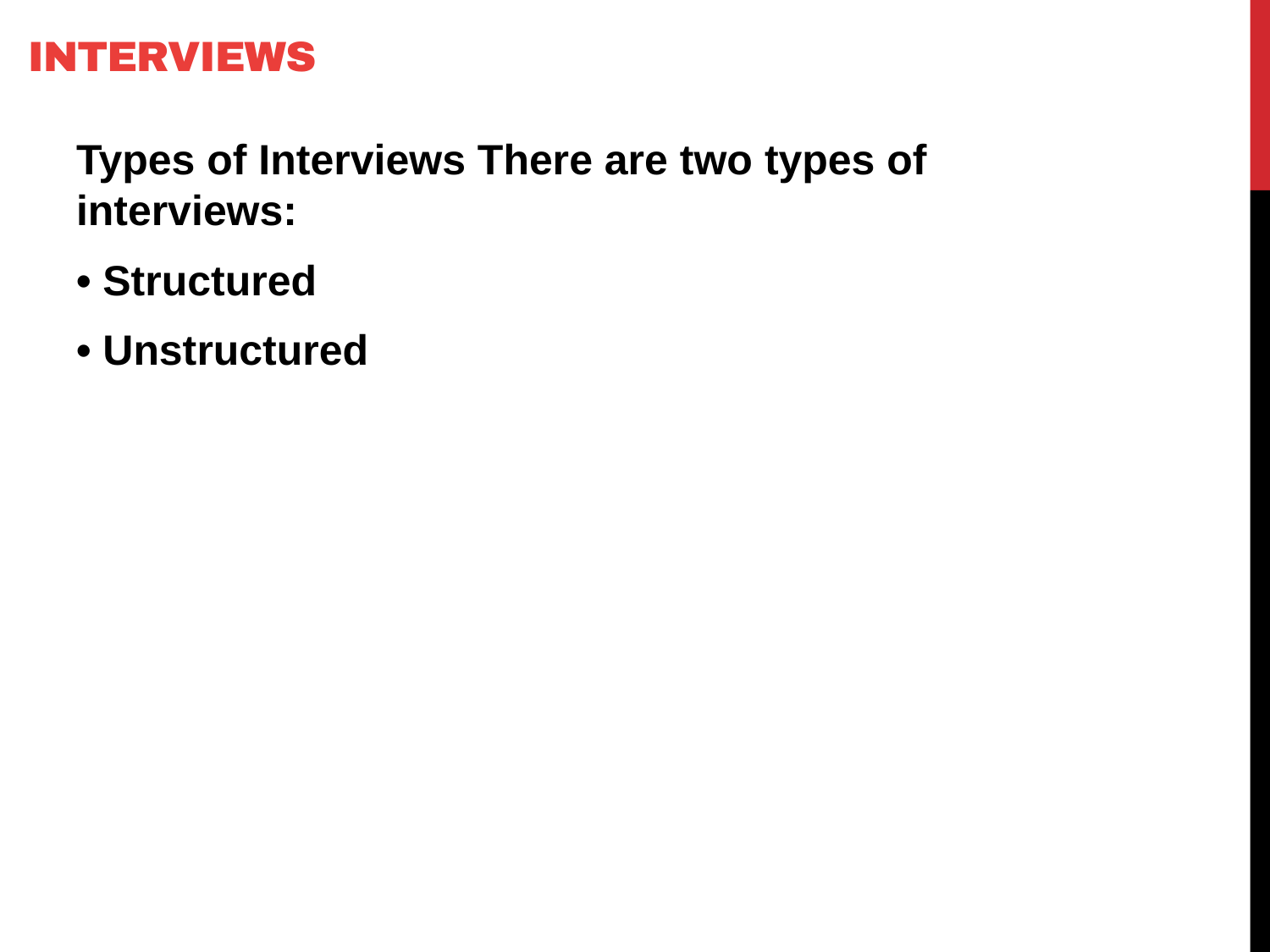

# Interviews
Types of Interviews There are two types of interviews:
• Structured
• Unstructured